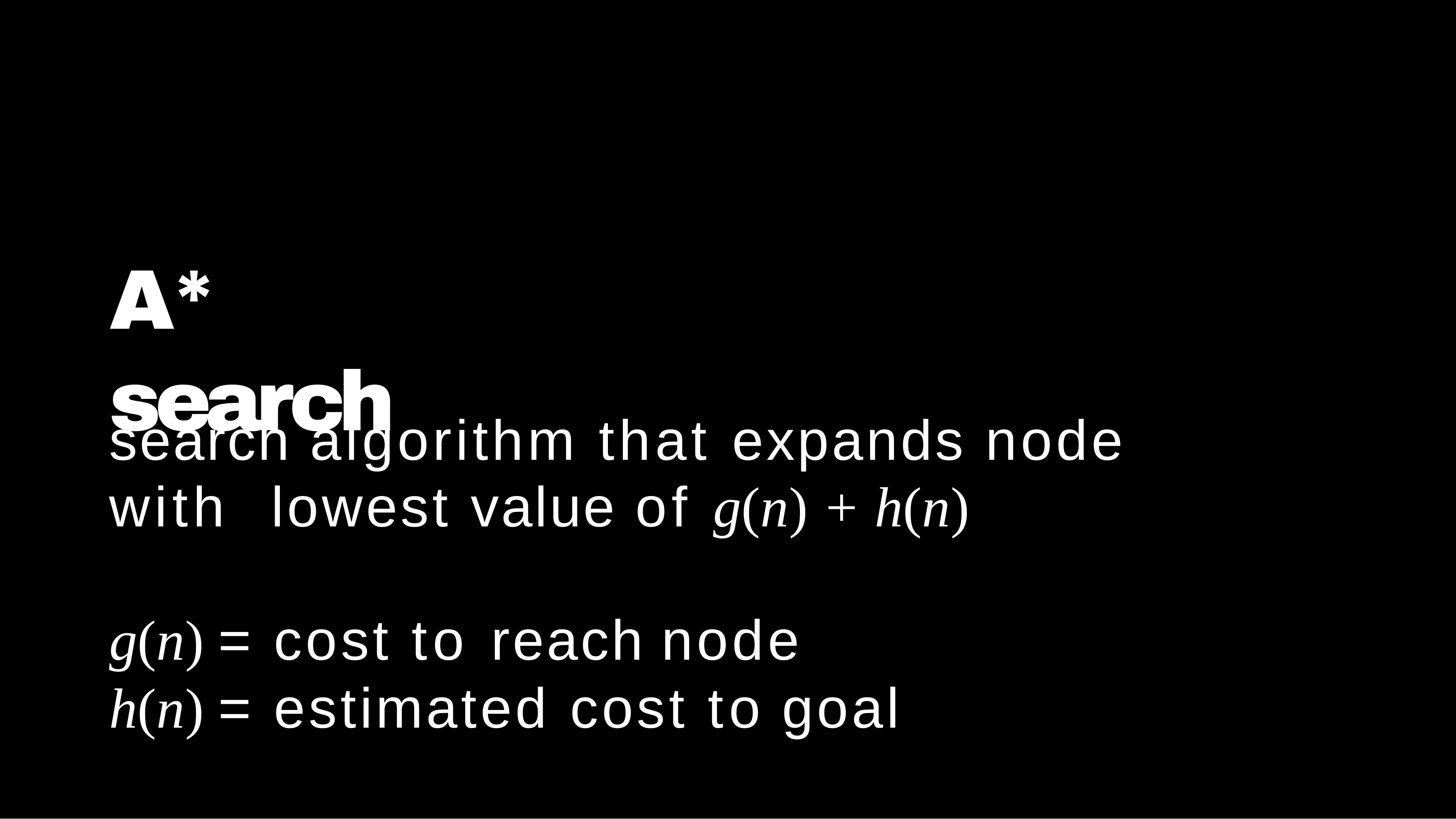

# A* search
search algorithm that expands node with  lowest value of g(n) + h(n)

g(n) = cost to reach node
h(n) = estimated cost to goal